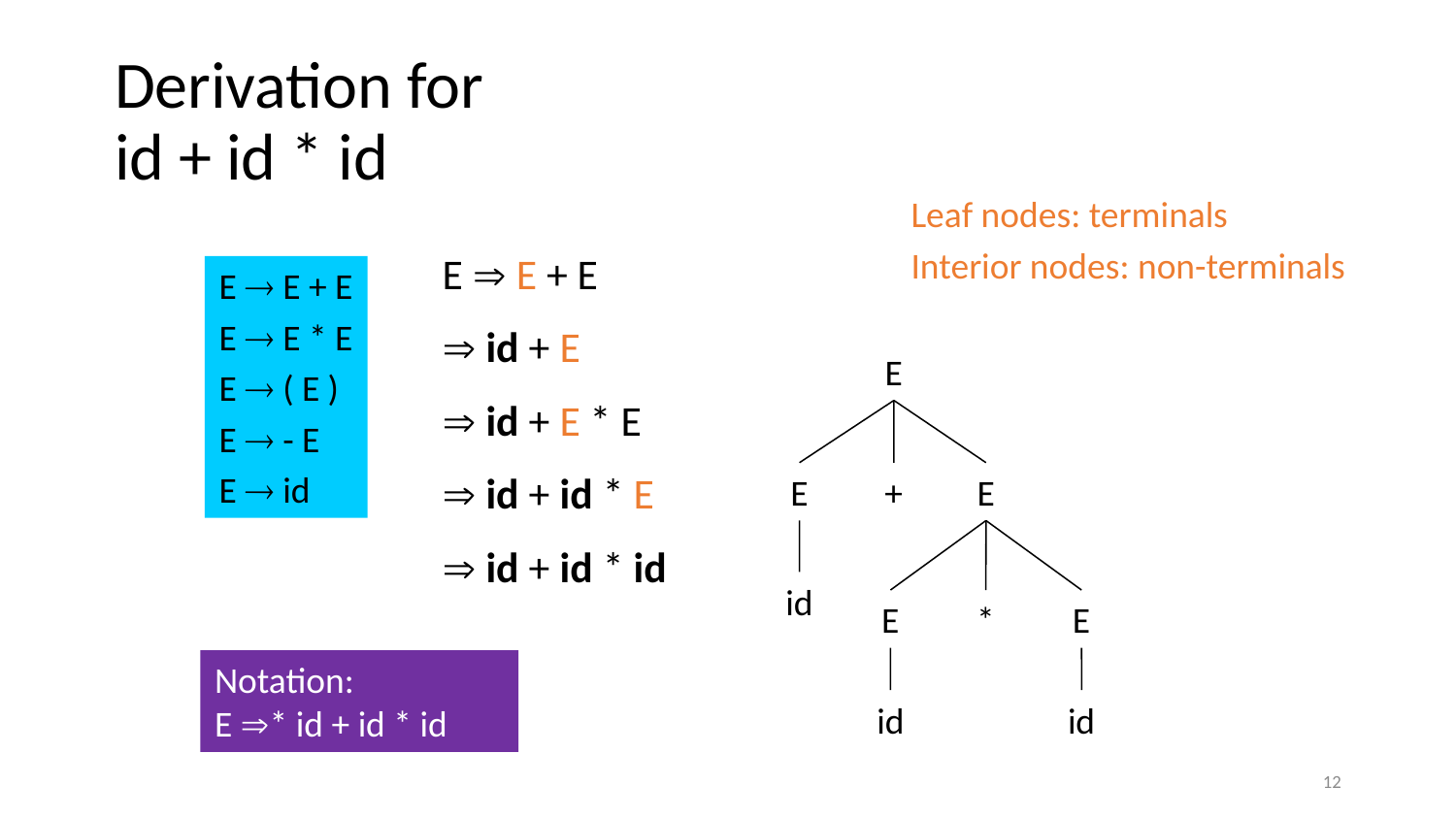

# Derivation for id + id * id
Leaf nodes: terminals
Interior nodes: non-terminals
E ⇒ E + E
⇒ id + E
⇒ id + E * E
⇒ id + id * E
⇒ id + id * id
E → E + E
E → E * E
E → ( E )
E → - E
E → id
E
E
+
E
id
E
*
E
id
id
Notation:
E ⇒* id + id * id
12